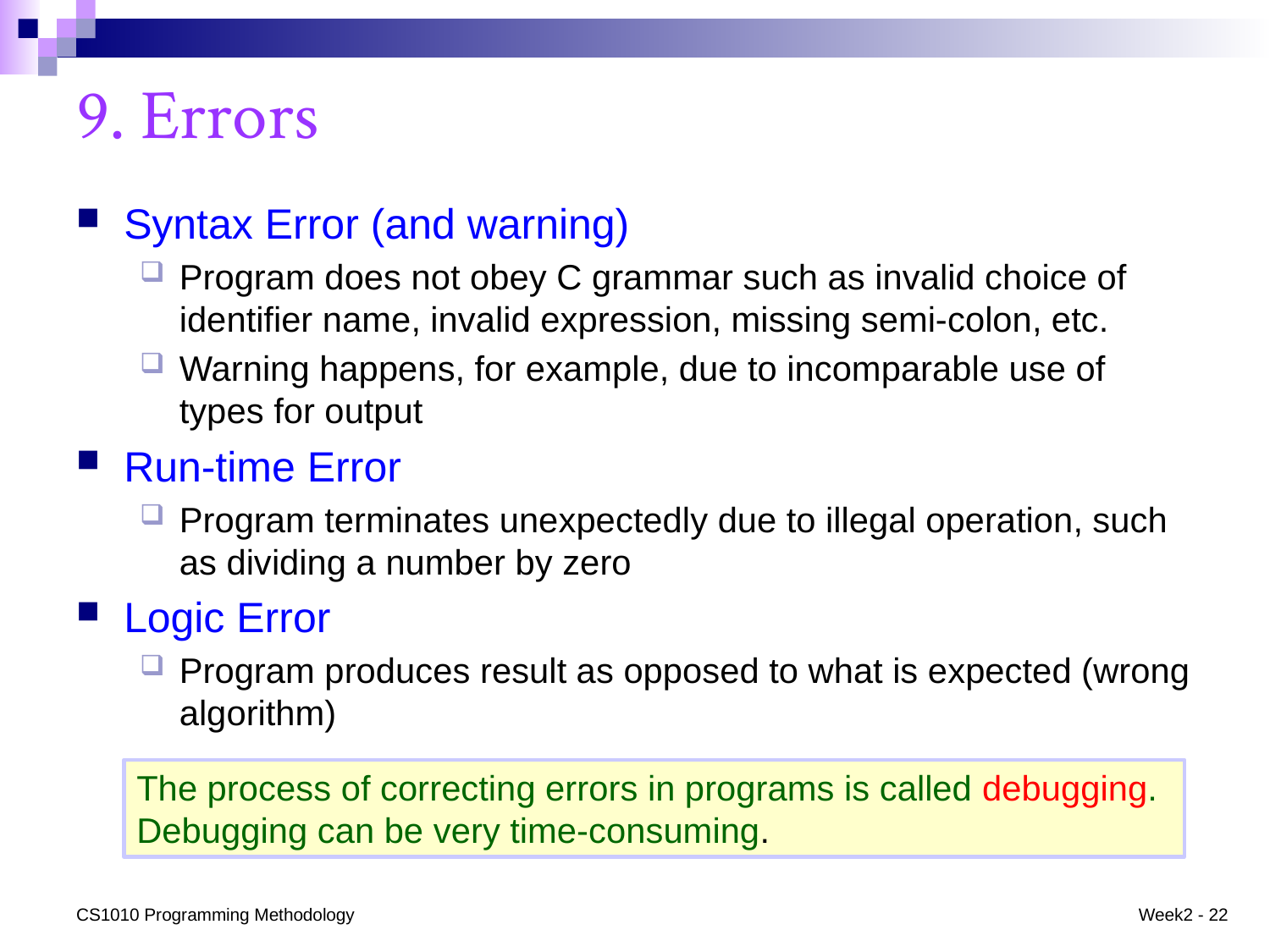

# 9. Errors
Syntax Error (and warning)
Program does not obey C grammar such as invalid choice of identifier name, invalid expression, missing semi-colon, etc.
Warning happens, for example, due to incomparable use of types for output
Run-time Error
Program terminates unexpectedly due to illegal operation, such as dividing a number by zero
Logic Error
Program produces result as opposed to what is expected (wrong algorithm)
The process of correcting errors in programs is called debugging.
Debugging can be very time-consuming.
CS1010 Programming Methodology
Week2 - 22